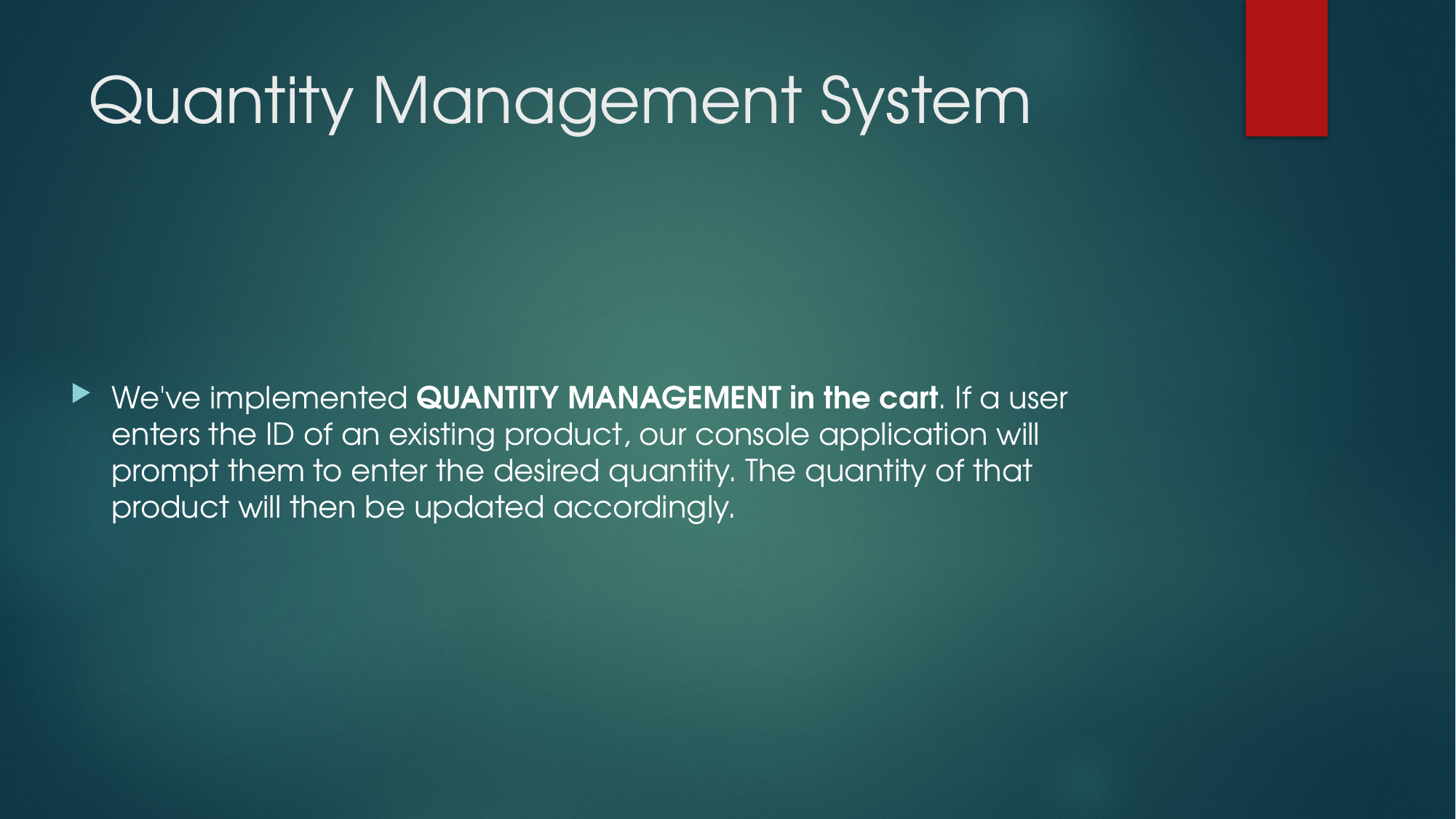

# Quantity Management System
We've implemented QUANTITY MANAGEMENT in the cart. If a user enters the ID of an existing product, our console application will prompt them to enter the desired quantity. The quantity of that product will then be updated accordingly.